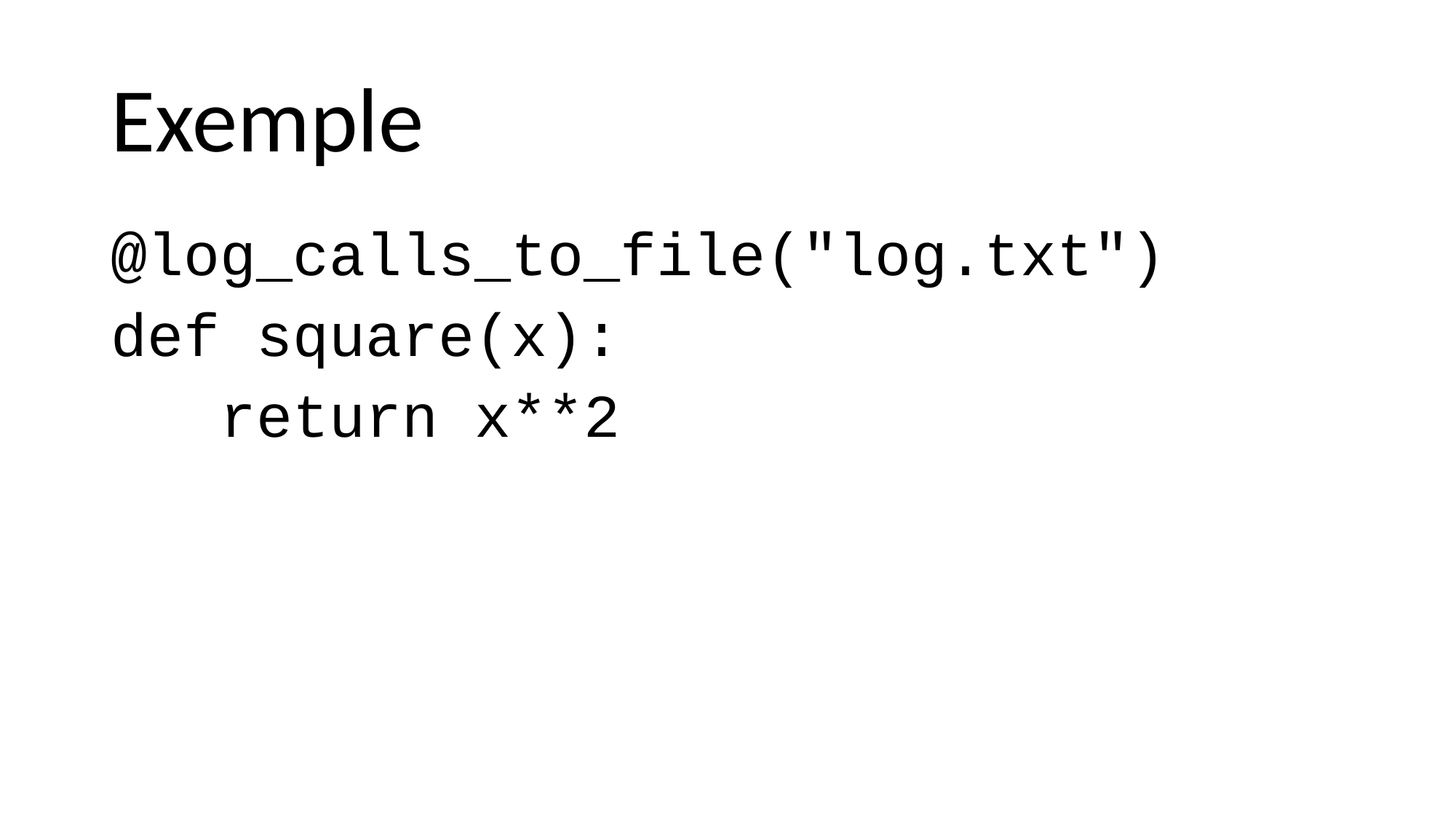

# Exemple
@log_calls_to_file("log.txt")
def square(x):
	return x**2